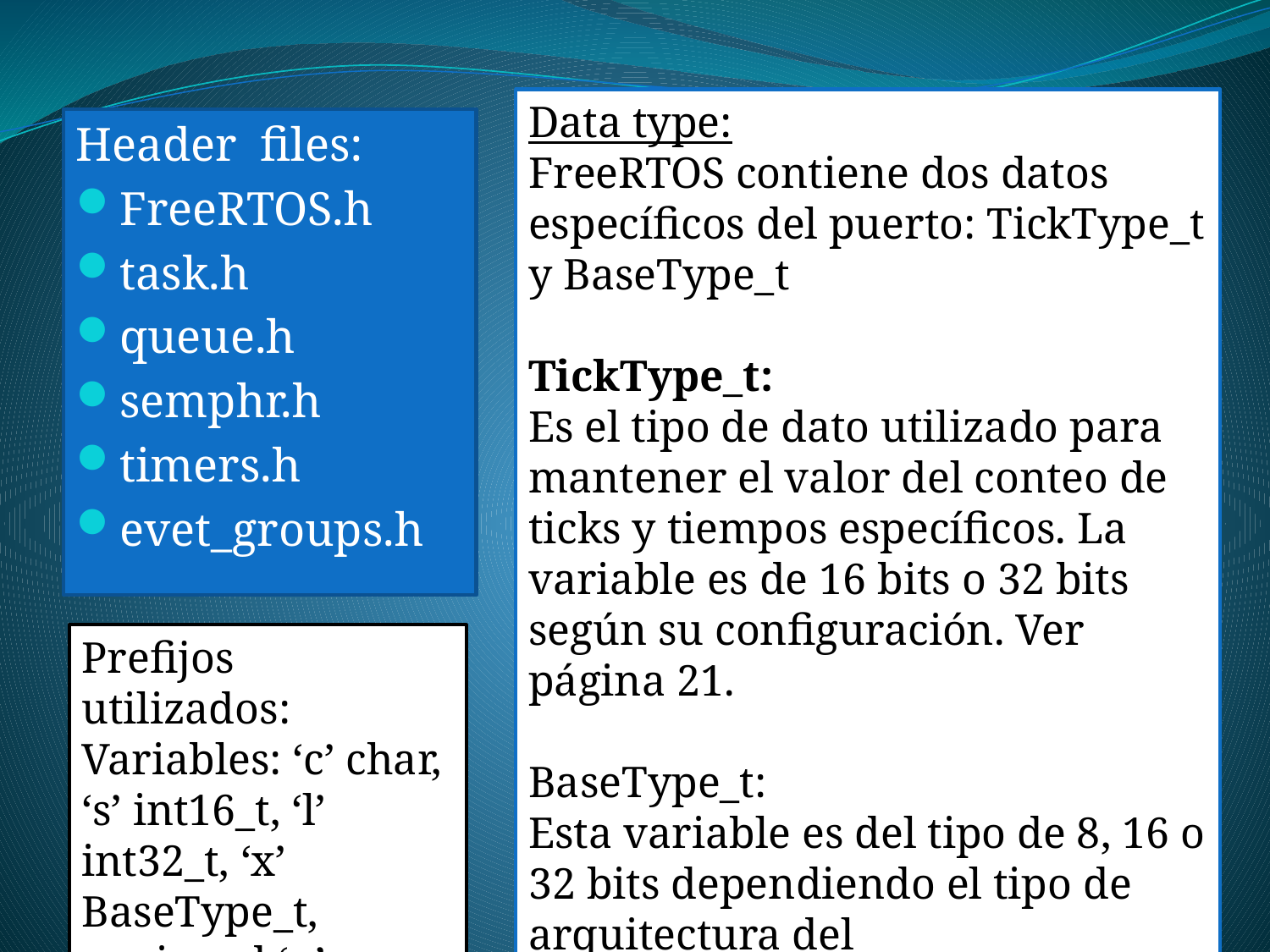

Data type:
FreeRTOS contiene dos datos específicos del puerto: TickType_t y BaseType_t

TickType_t:
Es el tipo de dato utilizado para mantener el valor del conteo de ticks y tiempos específicos. La variable es de 16 bits o 32 bits según su configuración. Ver página 21.

BaseType_t:
Esta variable es del tipo de 8, 16 o 32 bits dependiendo el tipo de arquitectura del microcontrolador.
Header  files:
FreeRTOS.h
task.h
queue.h
semphr.h
timers.h
evet_groups.h
Prefijos utilizados:
Variables: ‘c’ char, ‘s’ int16_t, ‘l’ int32_t, ‘x’ BaseType_t, unsigned ‘u’